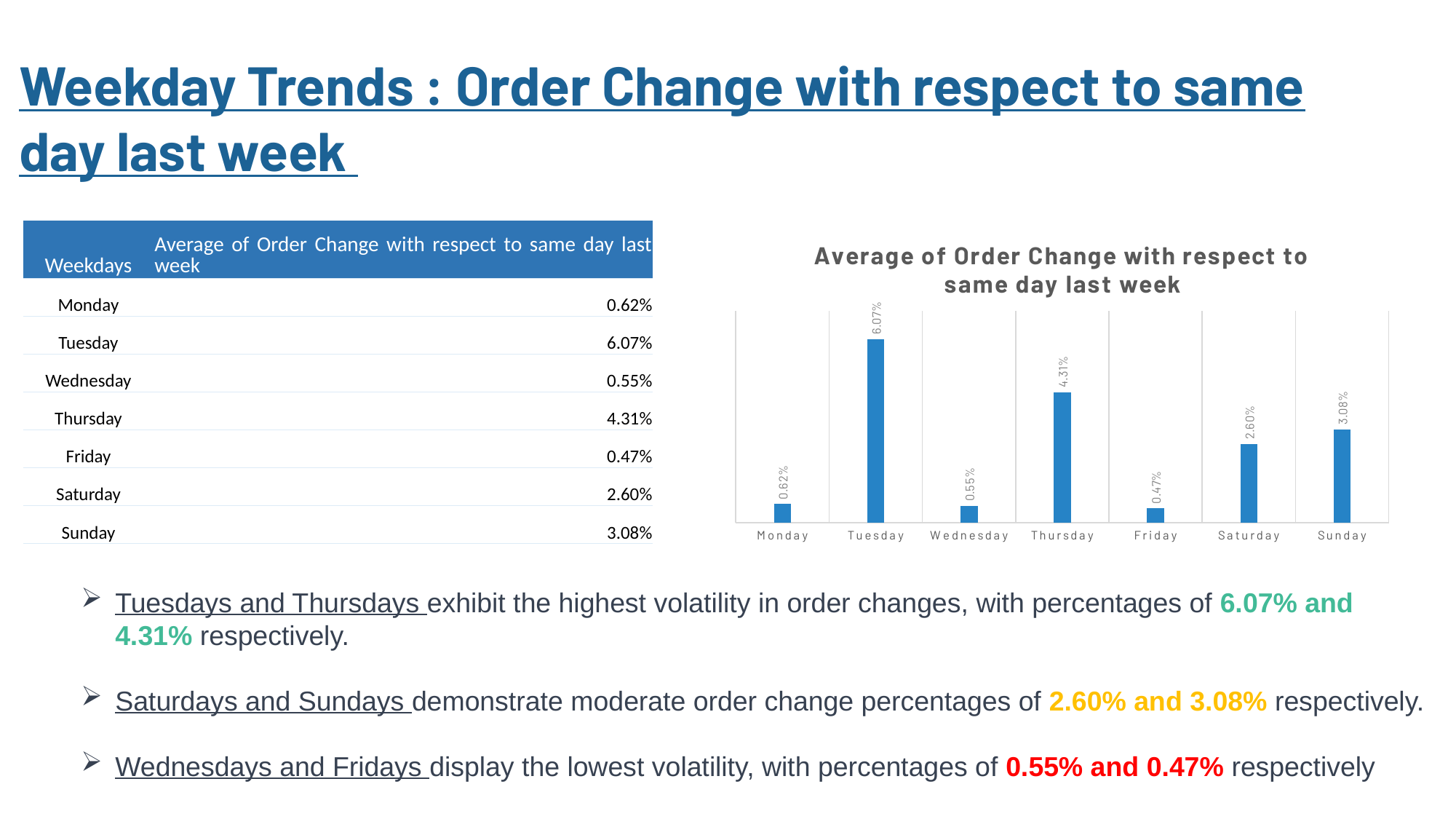

Weekday Trends : Order Change with respect to same day last week
| Weekdays | Average of Order Change with respect to same day last week |
| --- | --- |
| Monday | 0.62% |
| Tuesday | 6.07% |
| Wednesday | 0.55% |
| Thursday | 4.31% |
| Friday | 0.47% |
| Saturday | 2.60% |
| Sunday | 3.08% |

### Chart:

| Category | Average of Order Change with respect to same day last week |
|---|---|
| Monday | 0.006210073144971022 |
| Tuesday | 0.06069610721754915 |
| Wednesday | 0.005540583264554361 |
| Thursday | 0.04311195379940845 |
| Friday | 0.004725453760483218 |
| Saturday | 0.026007218110386643 |
| Sunday | 0.030813298382856538 |
Tuesdays and Thursdays exhibit the highest volatility in order changes, with percentages of 6.07% and 4.31% respectively.

Saturdays and Sundays demonstrate moderate order change percentages of 2.60% and 3.08% respectively.

Wednesdays and Fridays display the lowest volatility, with percentages of 0.55% and 0.47% respectively